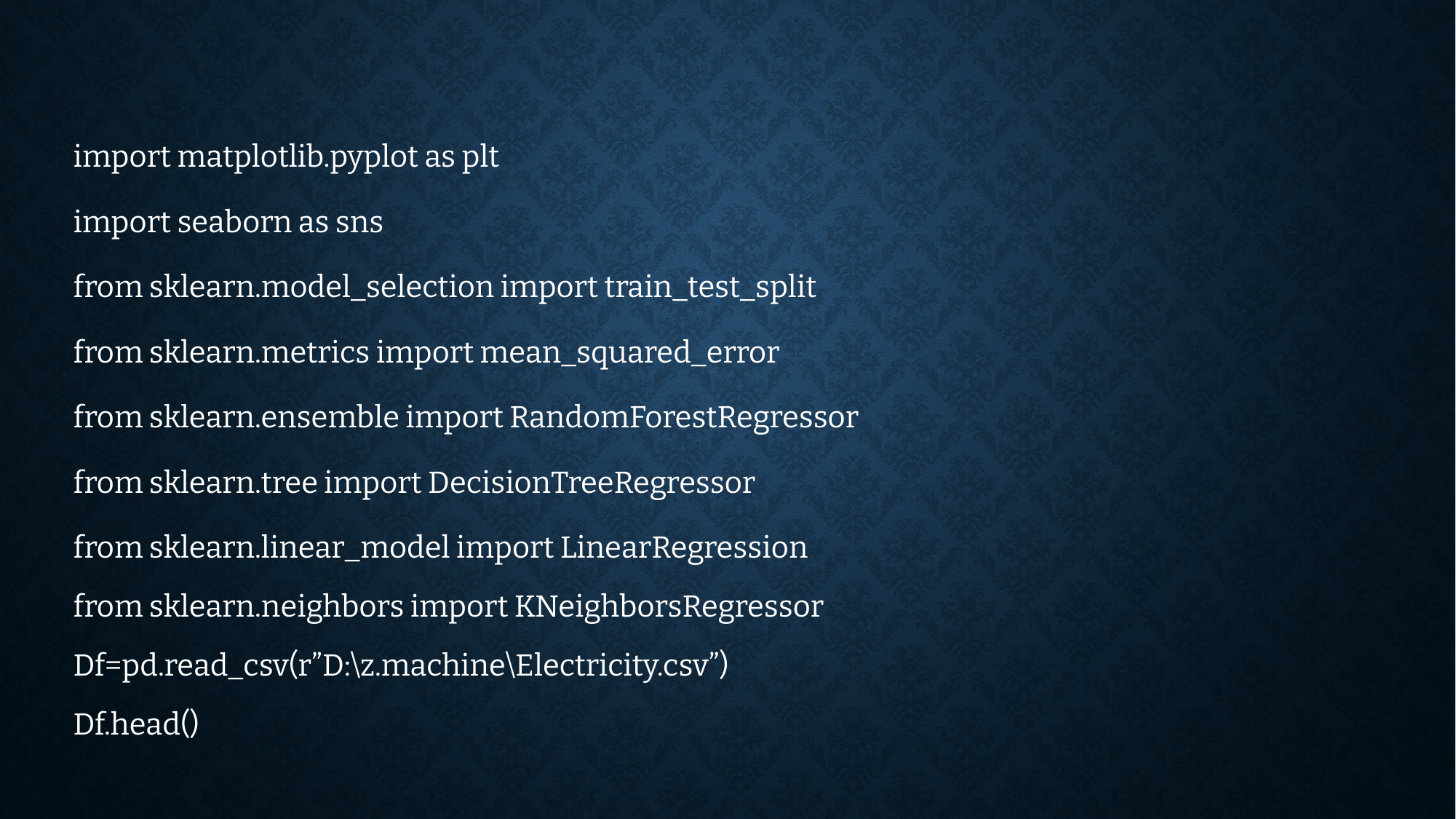

import matplotlib.pyplot as plt
import seaborn as sns
from sklearn.model_selection import train_test_split
from sklearn.metrics import mean_squared_error
from sklearn.ensemble import RandomForestRegressor
from sklearn.tree import DecisionTreeRegressor
from sklearn.linear_model import LinearRegression
from sklearn.neighbors import KNeighborsRegressor
Df=pd.read_csv(r”D:\z.machine\Electricity.csv”)
Df.head()